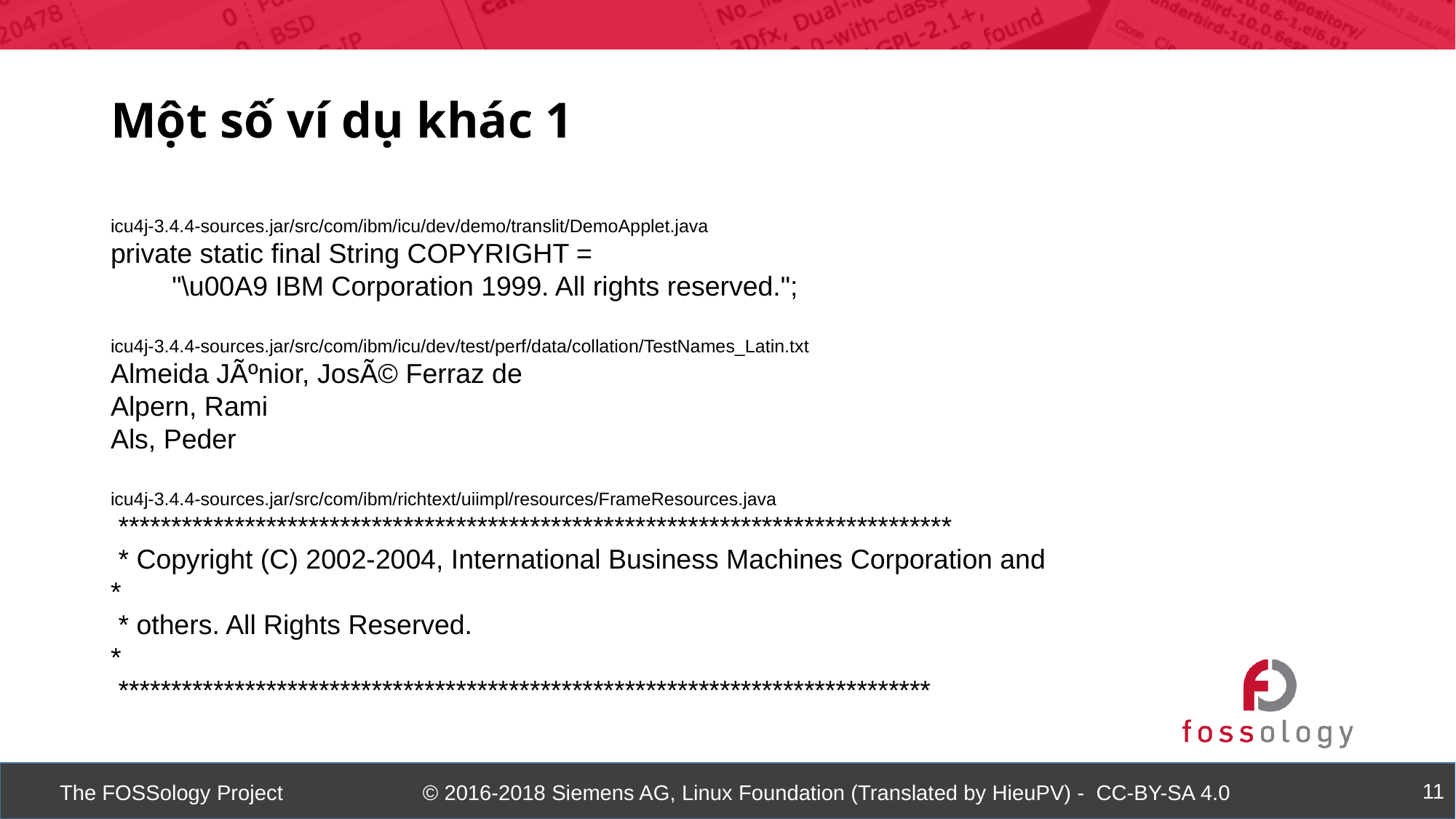

Một số ví dụ khác 1
icu4j-3.4.4-sources.jar/src/com/ibm/icu/dev/demo/translit/DemoApplet.java
private static final String COPYRIGHT =
        "\u00A9 IBM Corporation 1999. All rights reserved.";

icu4j-3.4.4-sources.jar/src/com/ibm/icu/dev/test/perf/data/collation/TestNames_Latin.txt
Almeida JÃºnior, JosÃ© Ferraz de
Alpern, Rami
Als, Peder

icu4j-3.4.4-sources.jar/src/com/ibm/richtext/uiimpl/resources/FrameResources.java
 *******************************************************************************
 * Copyright (C) 2002-2004, International Business Machines Corporation and
*
 * others. All Rights Reserved.
*
 *****************************************************************************